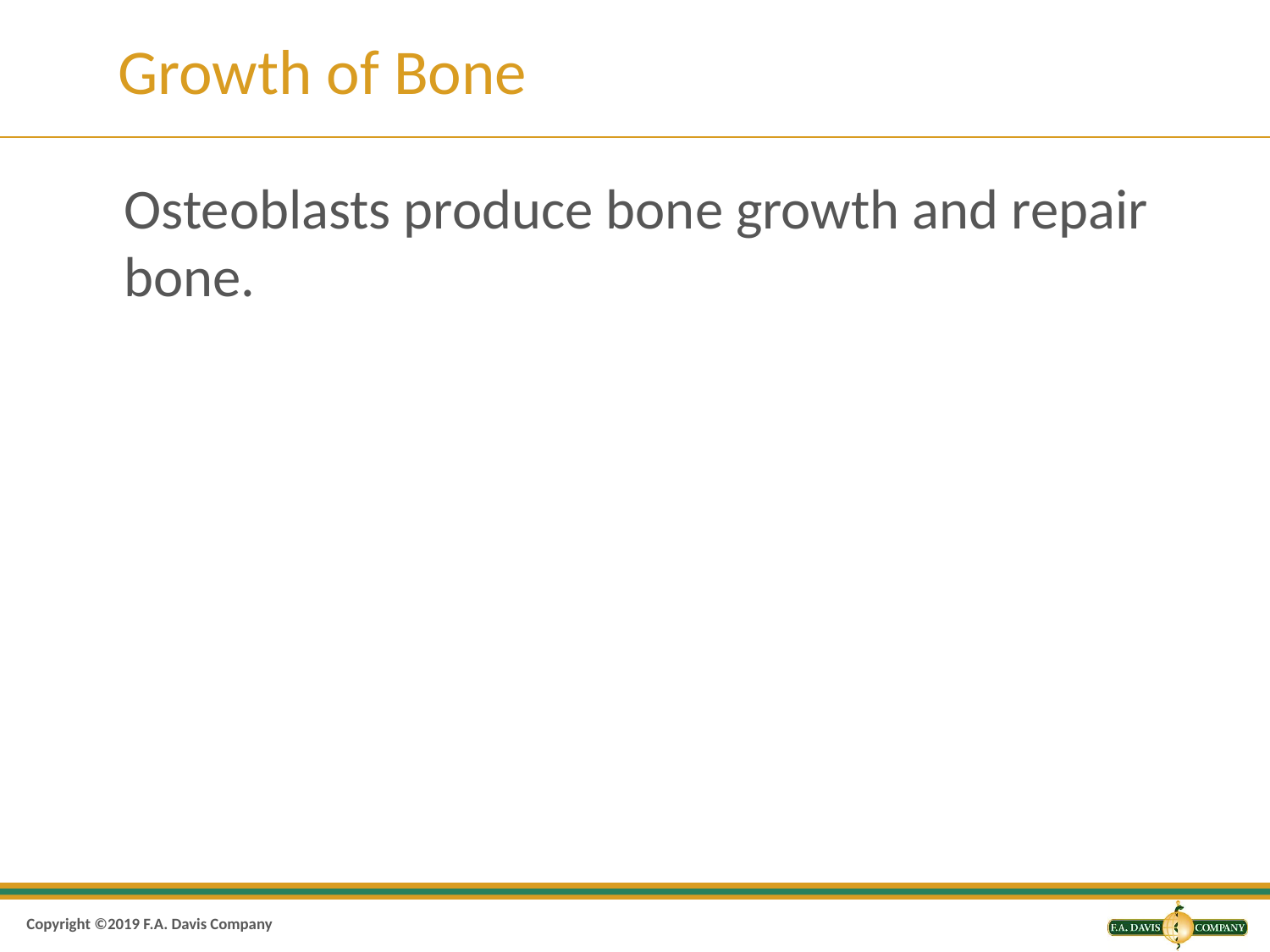

# Growth of Bone
Osteoblasts produce bone growth and repair bone.